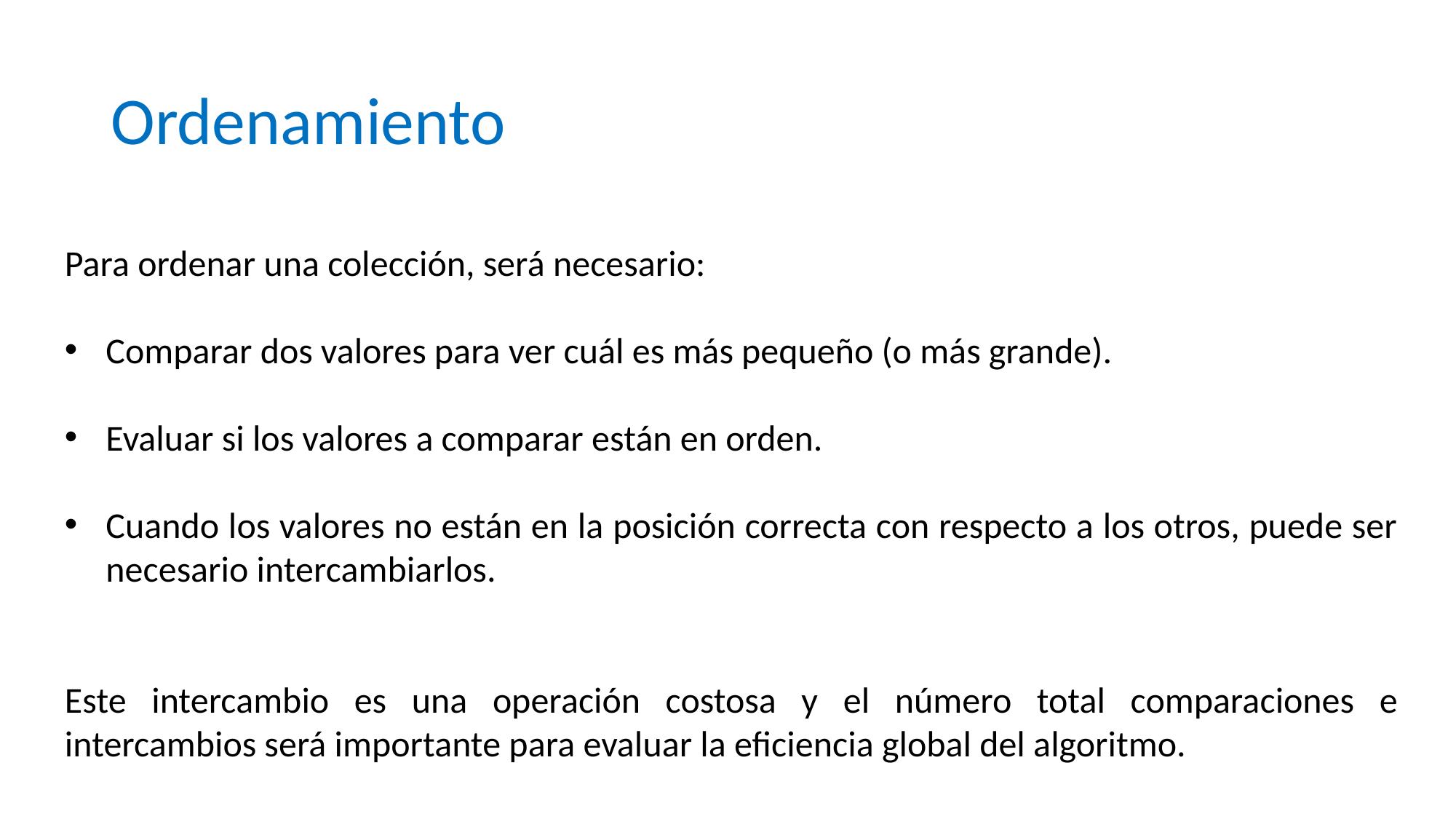

# Ordenamiento
Para ordenar una colección, será necesario:

Comparar dos valores para ver cuál es más pequeño (o más grande).

Evaluar si los valores a comparar están en orden.

Cuando los valores no están en la posición correcta con respecto a los otros, puede ser necesario intercambiarlos.

Este intercambio es una operación costosa y el número total comparaciones e intercambios será importante para evaluar la eficiencia global del algoritmo.